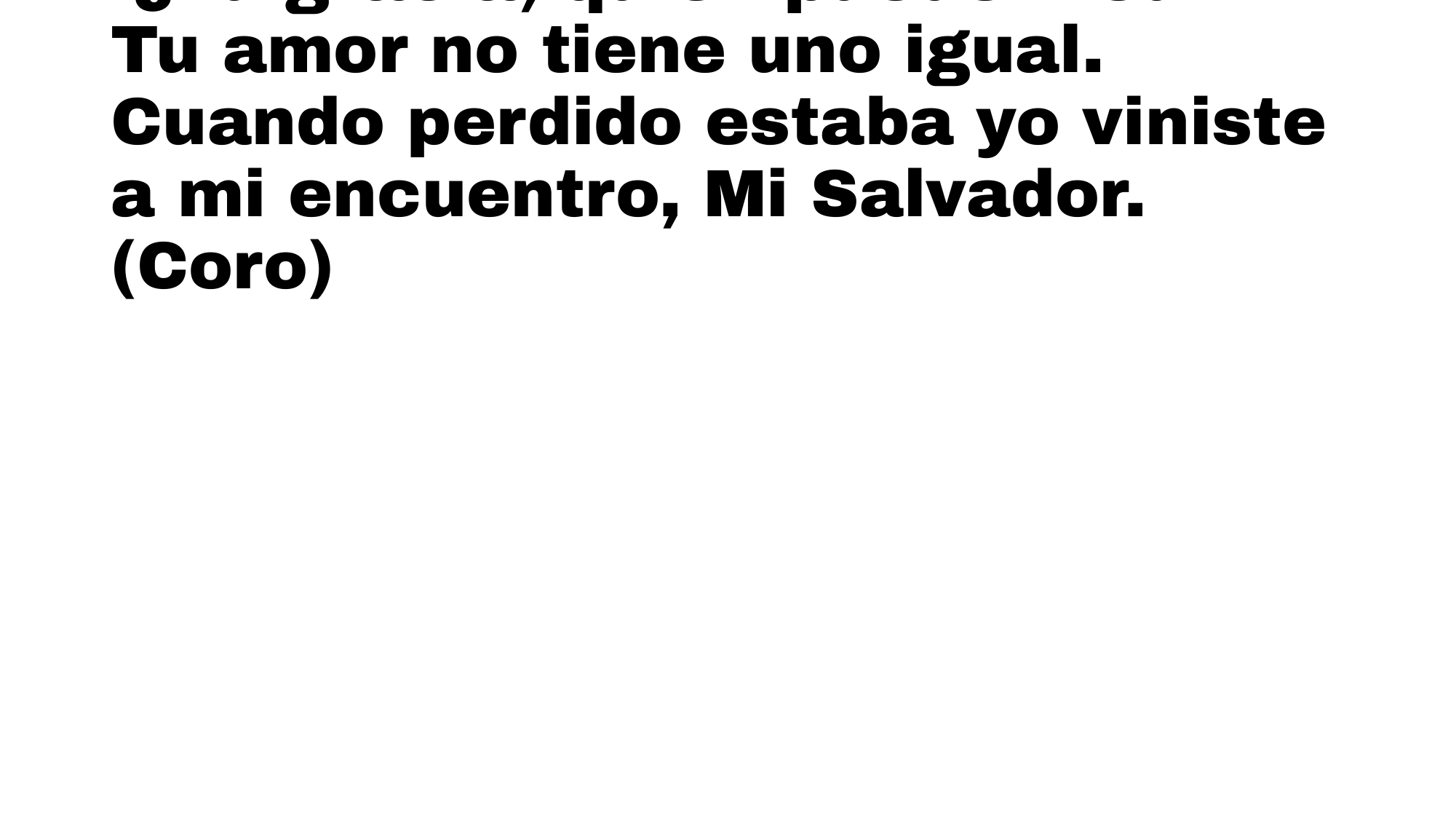

# ¿Tu gracia, quién puede medir? Tu amor no tiene uno igual. Cuando perdido estaba yo viniste a mi encuentro, Mi Salvador.(Coro)